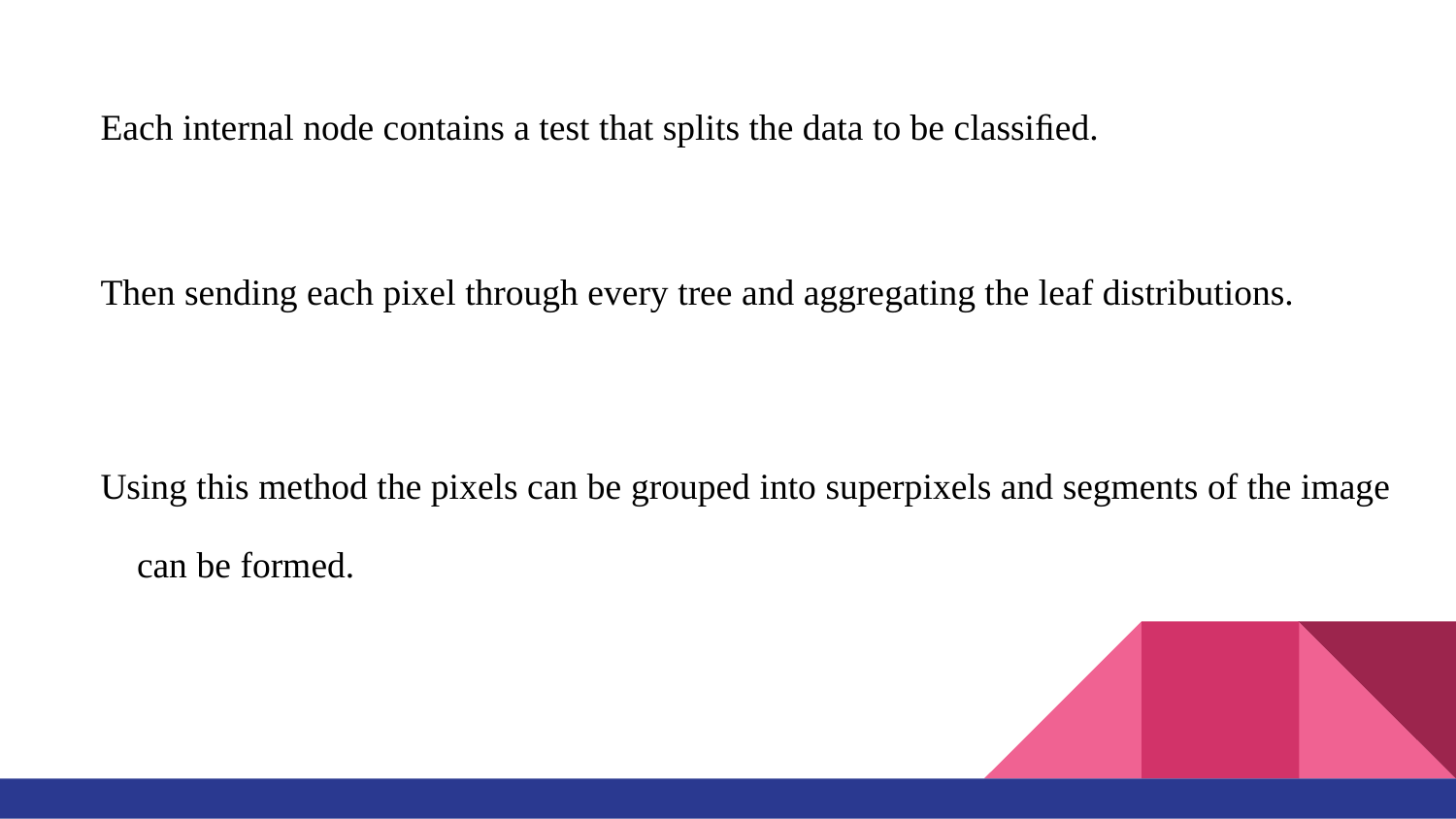

Each internal node contains a test that splits the data to be classiﬁed.

Then sending each pixel through every tree and aggregating the leaf distributions.

Using this method the pixels can be grouped into superpixels and segments of the image can be formed.